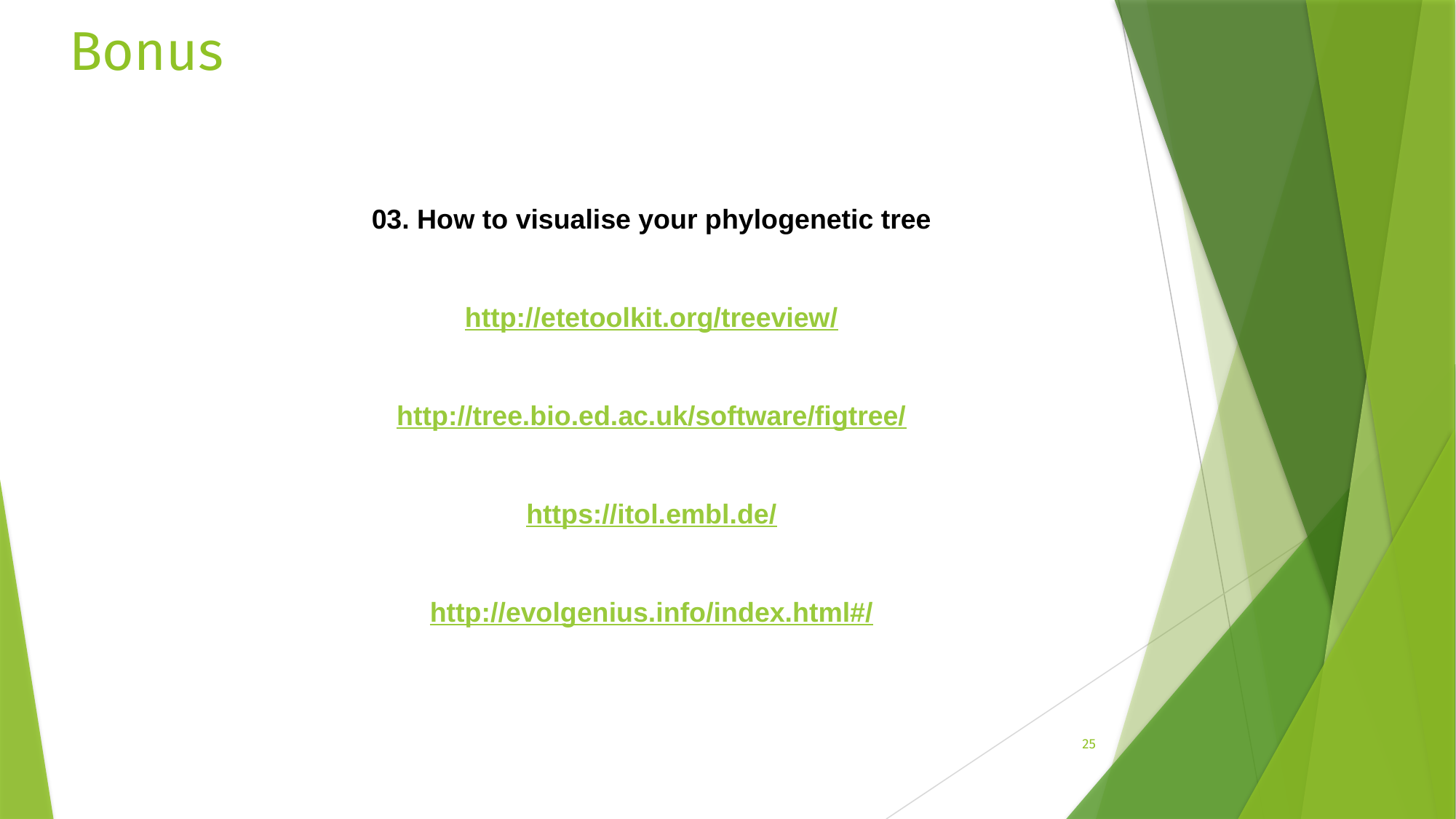

# Bonus
03. How to visualise your phylogenetic tree
http://etetoolkit.org/treeview/
http://tree.bio.ed.ac.uk/software/figtree/
https://itol.embl.de/
http://evolgenius.info/index.html#/

25